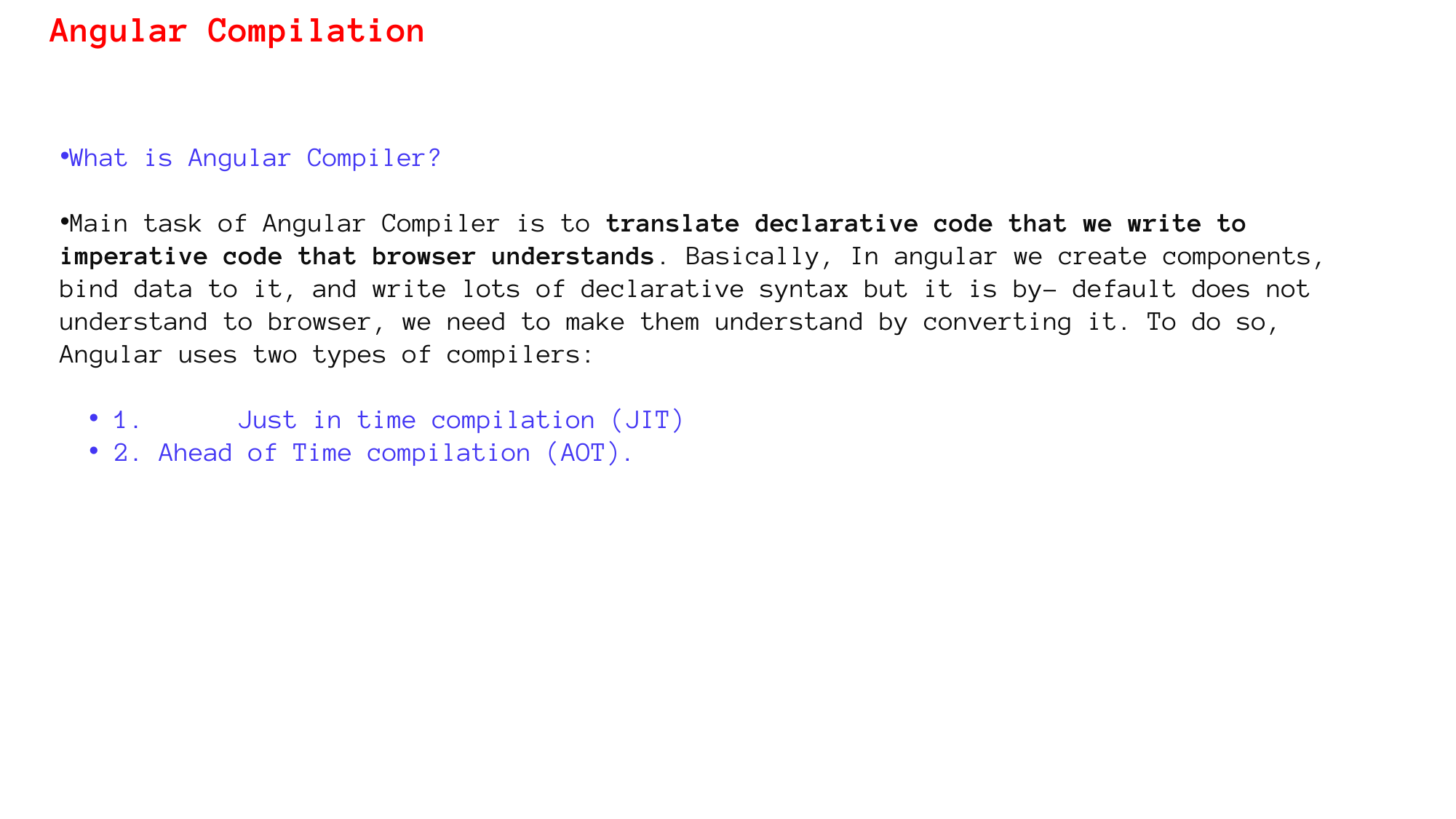

Angular Compilation
What is Angular Compiler?

Main task of Angular Compiler is to translate declarative code that we write to imperative code that browser understands. Basically, In angular we create components, bind data to it, and write lots of declarative syntax but it is by- default does not understand to browser, we need to make them understand by converting it. To do so, Angular uses two types of compilers:

1.	 Just in time compilation (JIT)
2. Ahead of Time compilation (AOT).